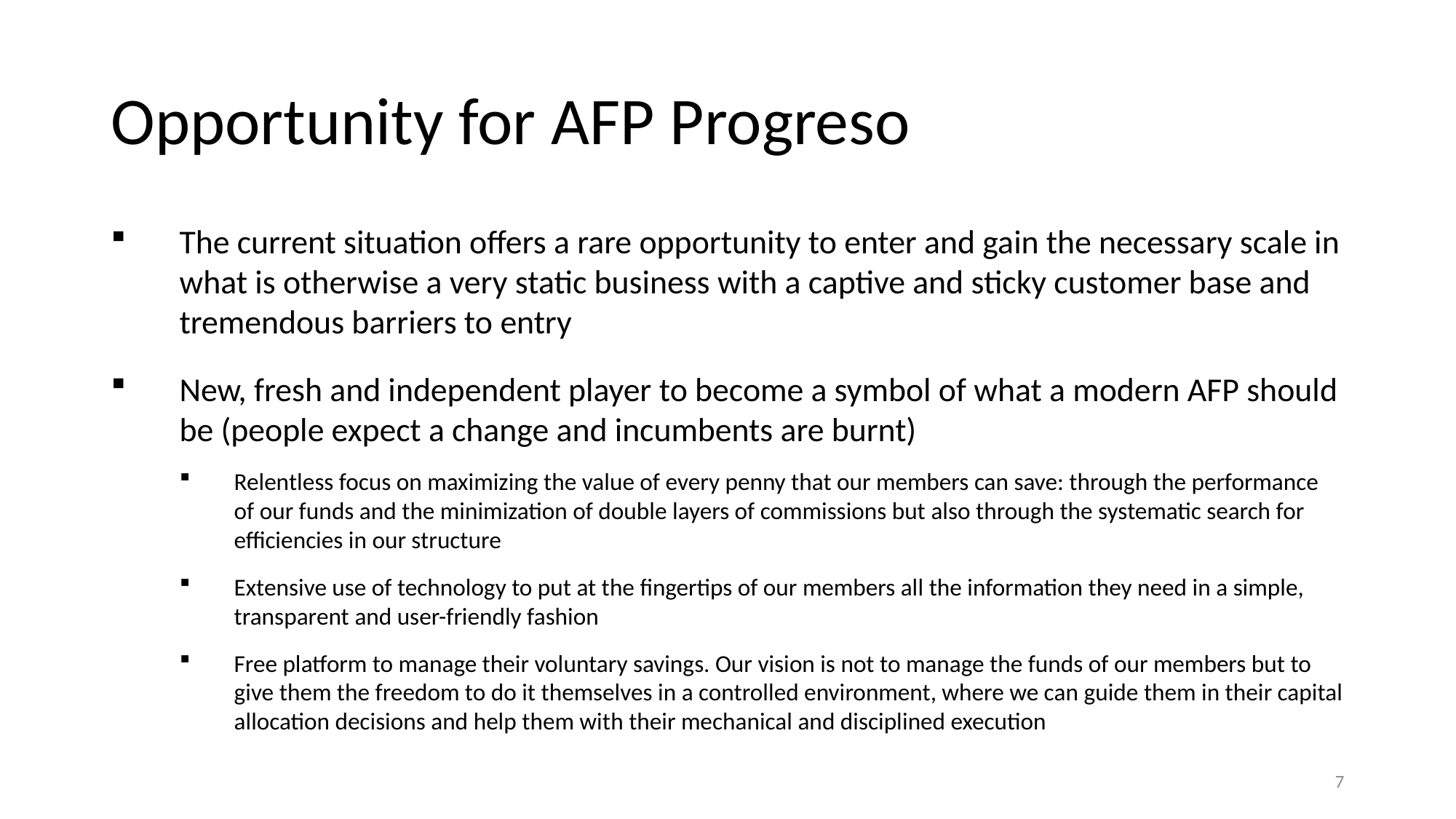

# Opportunity for AFP Progreso
The current situation offers a rare opportunity to enter and gain the necessary scale in what is otherwise a very static business with a captive and sticky customer base and tremendous barriers to entry
New, fresh and independent player to become a symbol of what a modern AFP should be (people expect a change and incumbents are burnt)
Relentless focus on maximizing the value of every penny that our members can save: through the performance of our funds and the minimization of double layers of commissions but also through the systematic search for efficiencies in our structure
Extensive use of technology to put at the fingertips of our members all the information they need in a simple, transparent and user-friendly fashion
Free platform to manage their voluntary savings. Our vision is not to manage the funds of our members but to give them the freedom to do it themselves in a controlled environment, where we can guide them in their capital allocation decisions and help them with their mechanical and disciplined execution
7